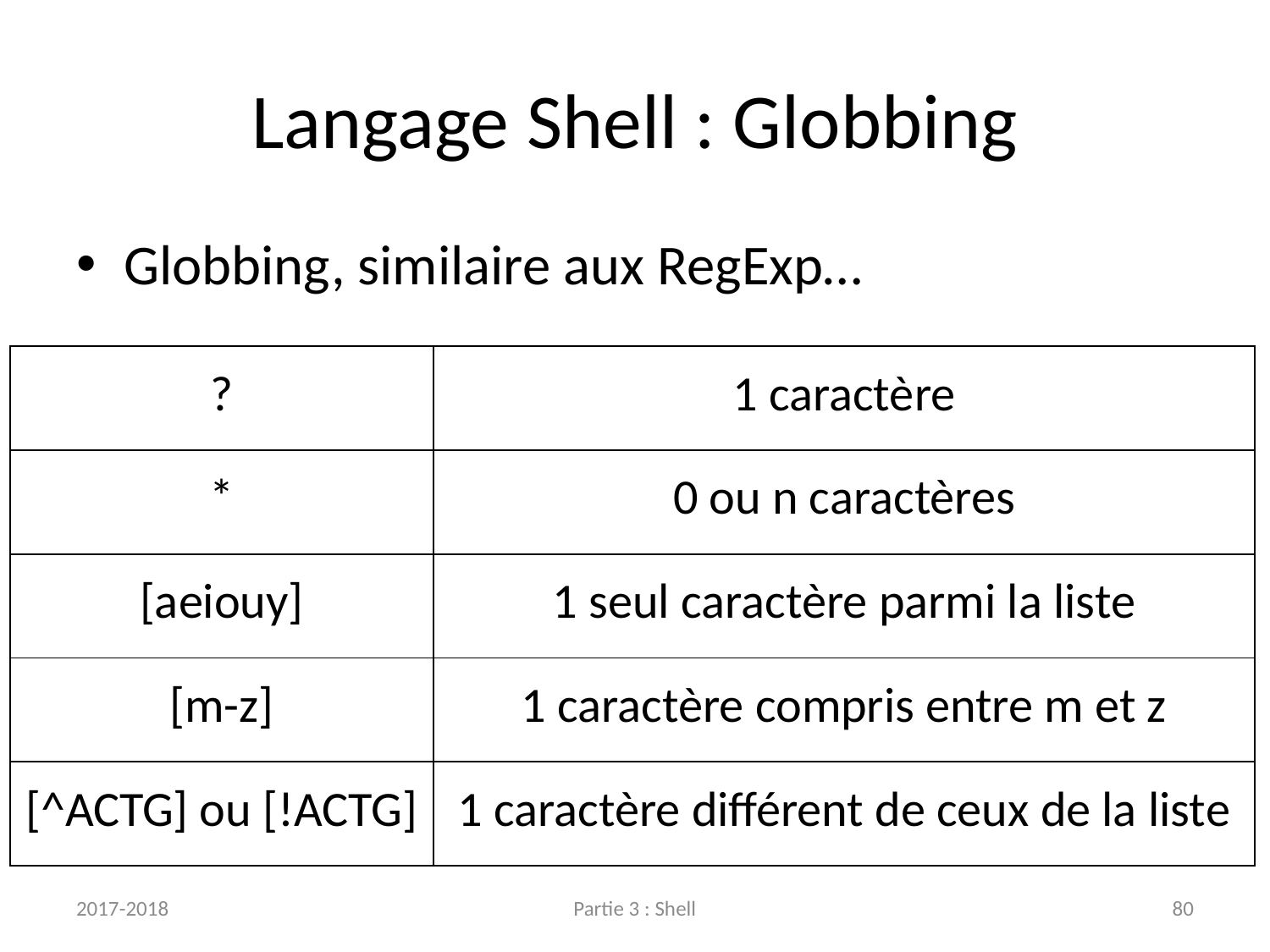

# Langage Shell : Globbing
Globbing, similaire aux RegExp…
| ? | 1 caractère |
| --- | --- |
| \* | 0 ou n caractères |
| [aeiouy] | 1 seul caractère parmi la liste |
| [m-z] | 1 caractère compris entre m et z |
| [^ACTG] ou [!ACTG] | 1 caractère différent de ceux de la liste |
2017-2018
Partie 3 : Shell
80